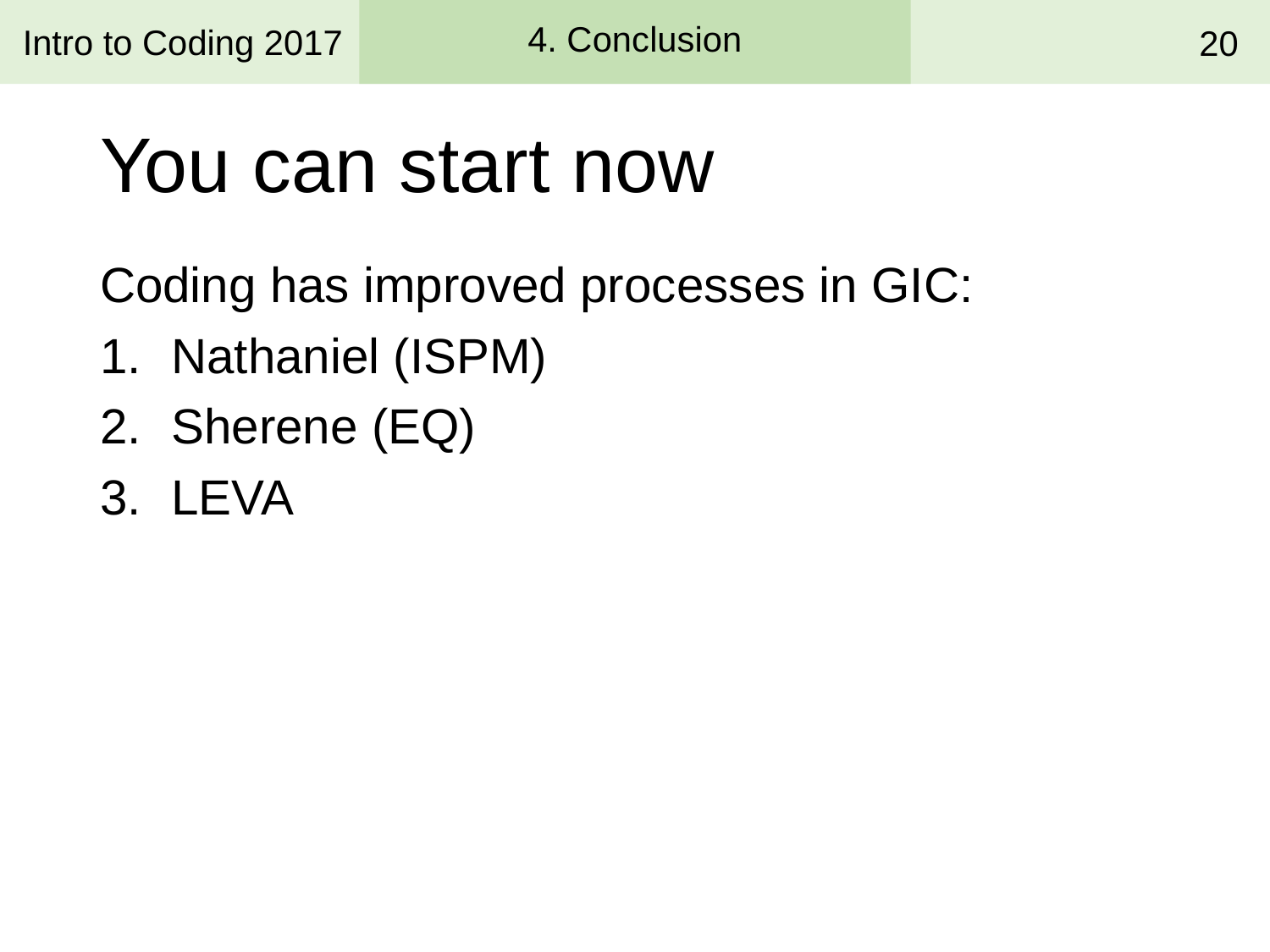

4. Conclusion
20
# You can start now
Coding has improved processes in GIC:
Nathaniel (ISPM)
Sherene (EQ)
LEVA